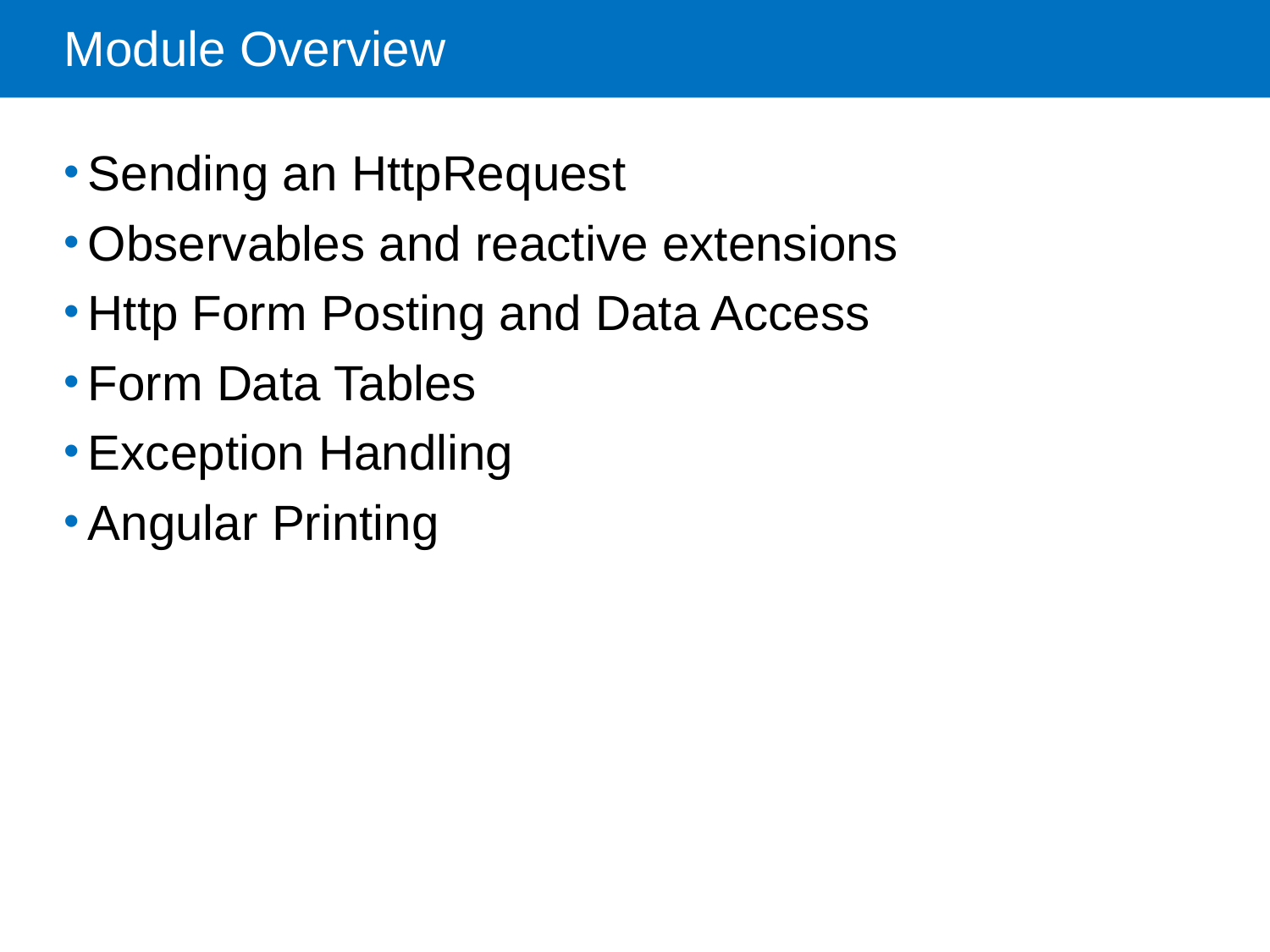

# Module Overview
Sending an HttpRequest
Observables and reactive extensions
Http Form Posting and Data Access
Form Data Tables
Exception Handling
Angular Printing